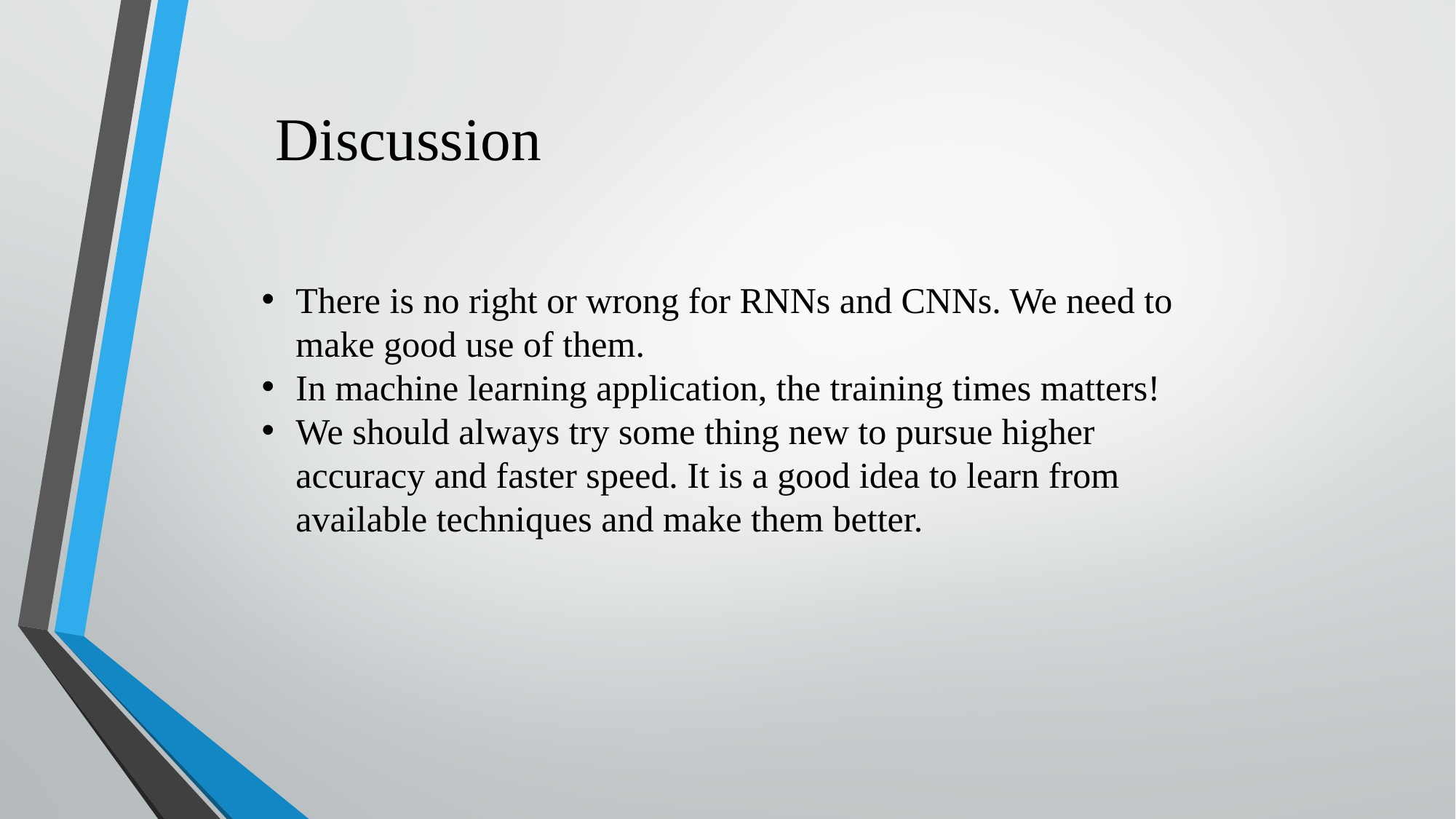

# Discussion
There is no right or wrong for RNNs and CNNs. We need to make good use of them.
In machine learning application, the training times matters!
We should always try some thing new to pursue higher accuracy and faster speed. It is a good idea to learn from available techniques and make them better.